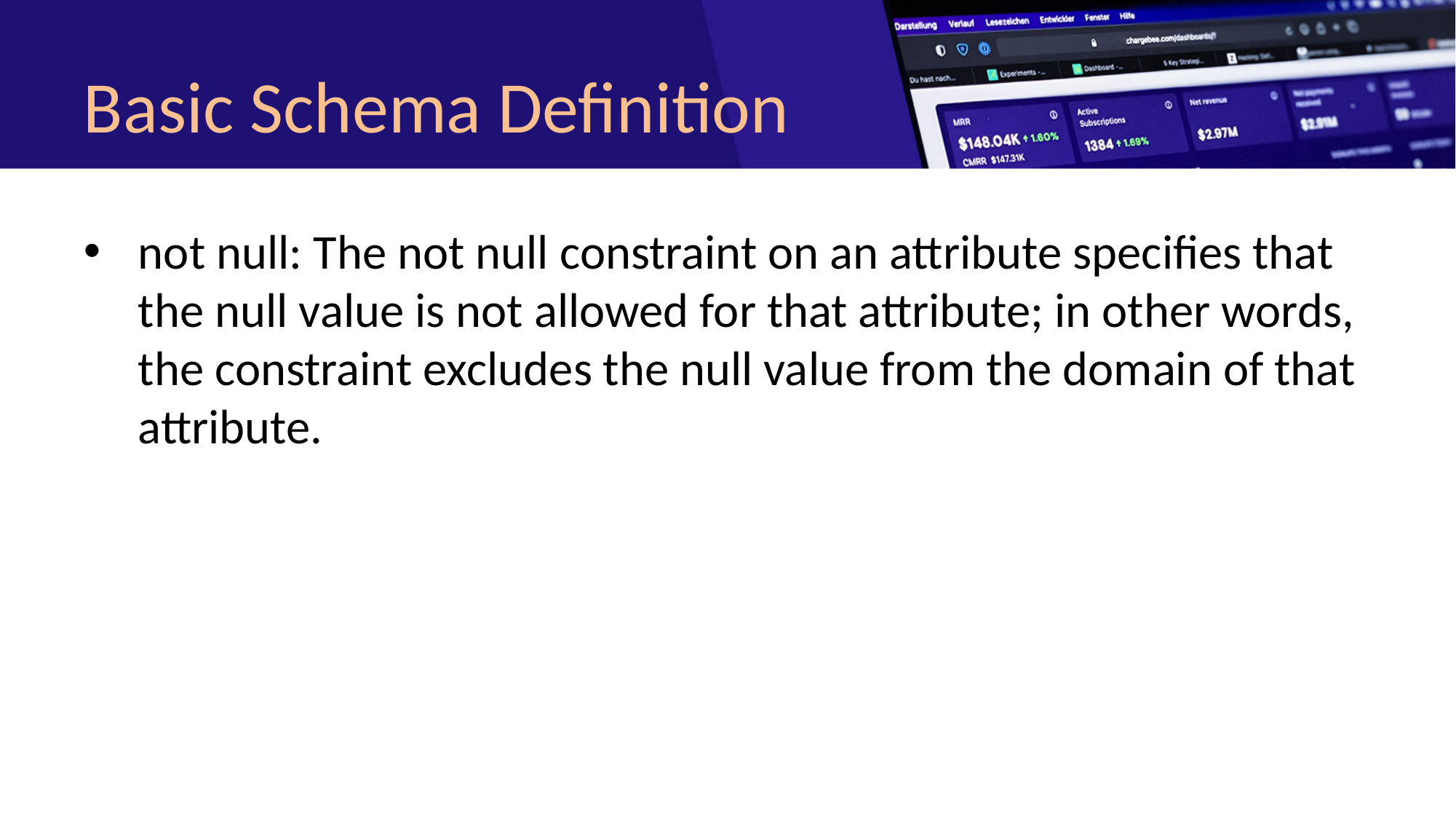

# Basic Schema Definition
not null: The not null constraint on an attribute specifies that the null value is not allowed for that attribute; in other words, the constraint excludes the null value from the domain of that attribute.